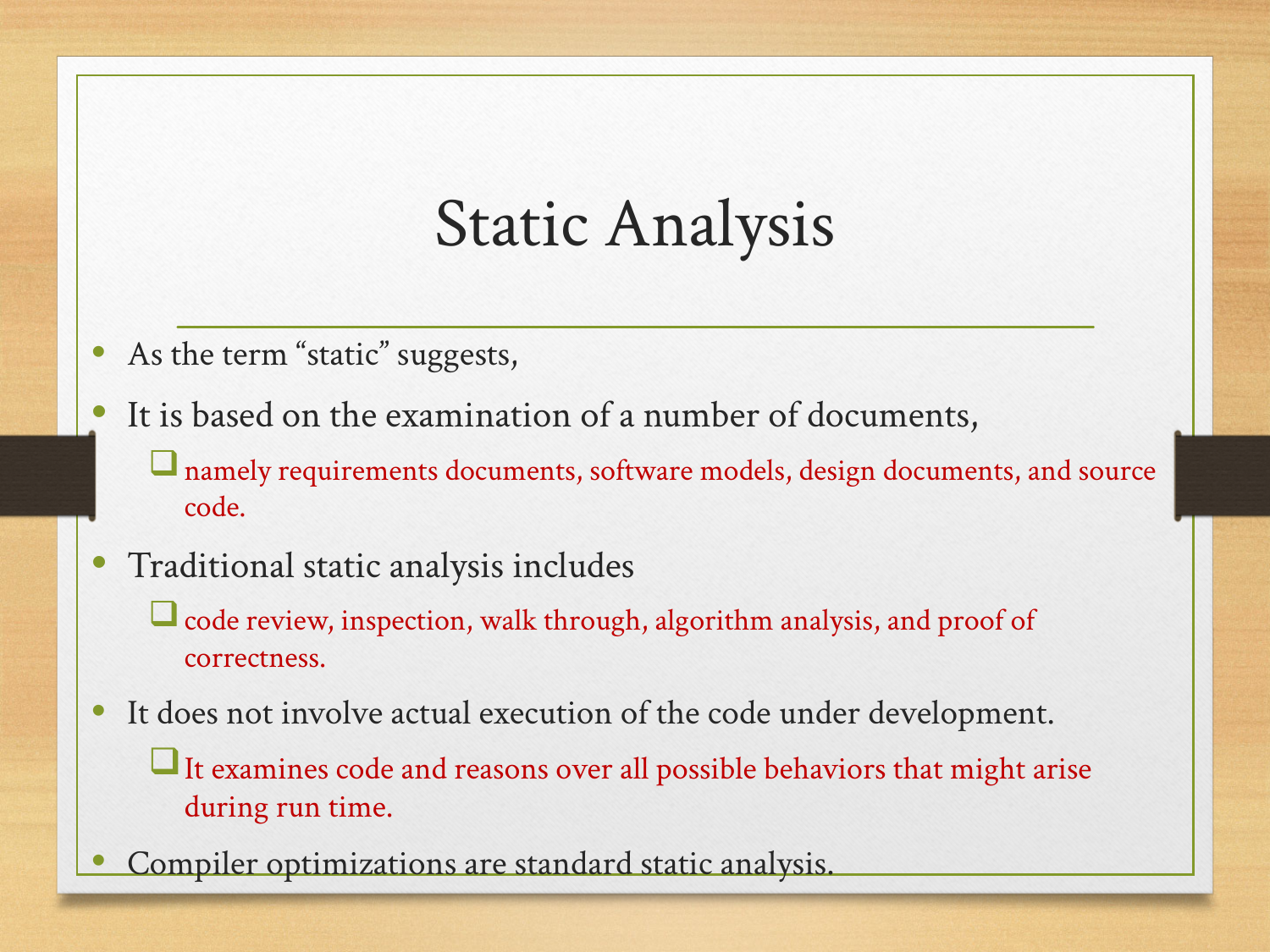

# Static Analysis
As the term “static” suggests,
It is based on the examination of a number of documents,
namely requirements documents, software models, design documents, and source code.
Traditional static analysis includes
code review, inspection, walk through, algorithm analysis, and proof of correctness.
It does not involve actual execution of the code under development.
It examines code and reasons over all possible behaviors that might arise during run time.
Compiler optimizations are standard static analysis.